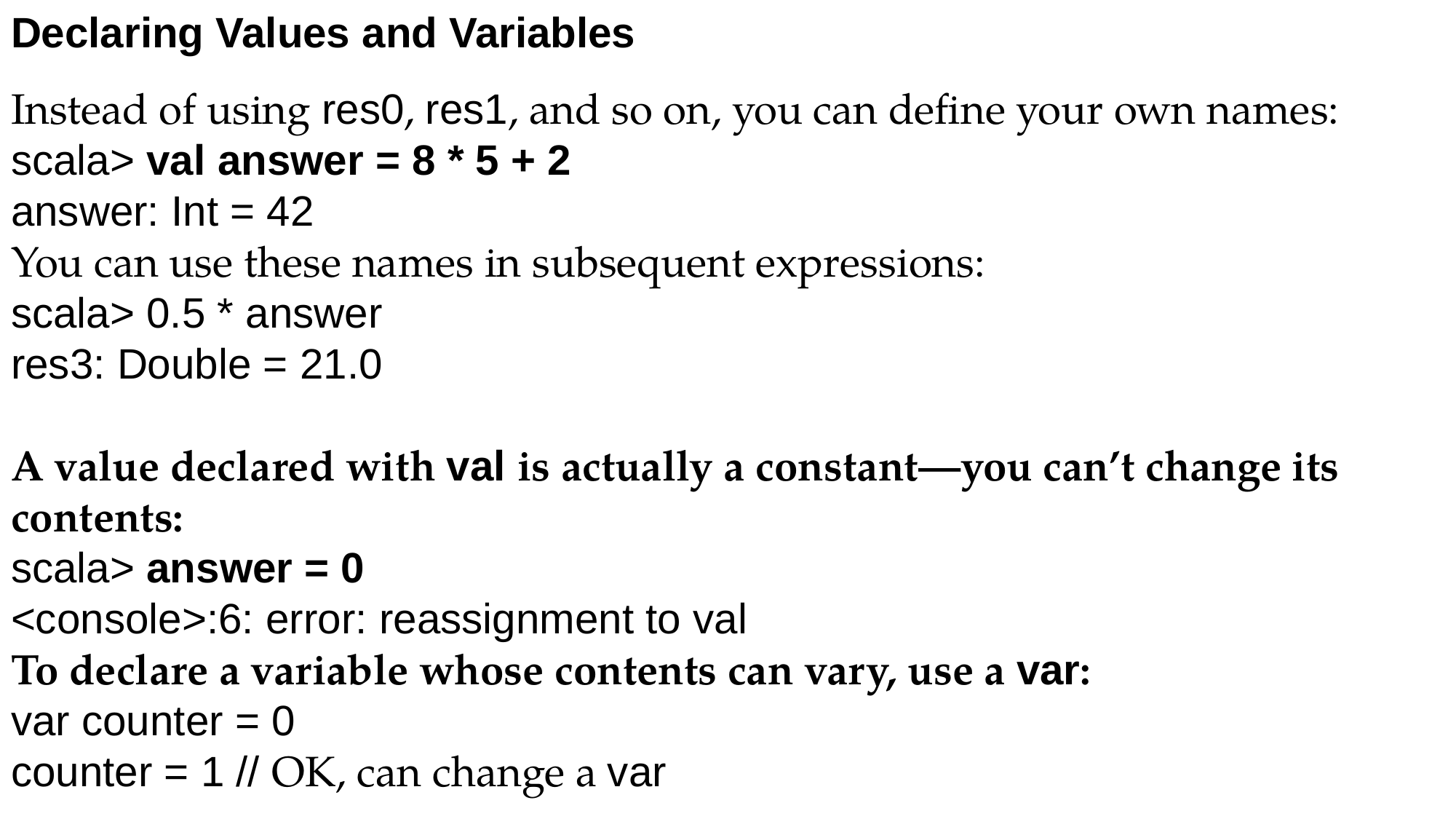

Declaring Values and Variables

Instead of using res0, res1, and so on, you can define your own names:
scala> val answer = 8 * 5 + 2
answer: Int = 42
You can use these names in subsequent expressions:
scala> 0.5 * answer
res3: Double = 21.0

A value declared with val is actually a constant—you can’t change its contents:
scala> answer = 0
<console>:6: error: reassignment to val
To declare a variable whose contents can vary, use a var:
var counter = 0
counter = 1 // OK, can change a var